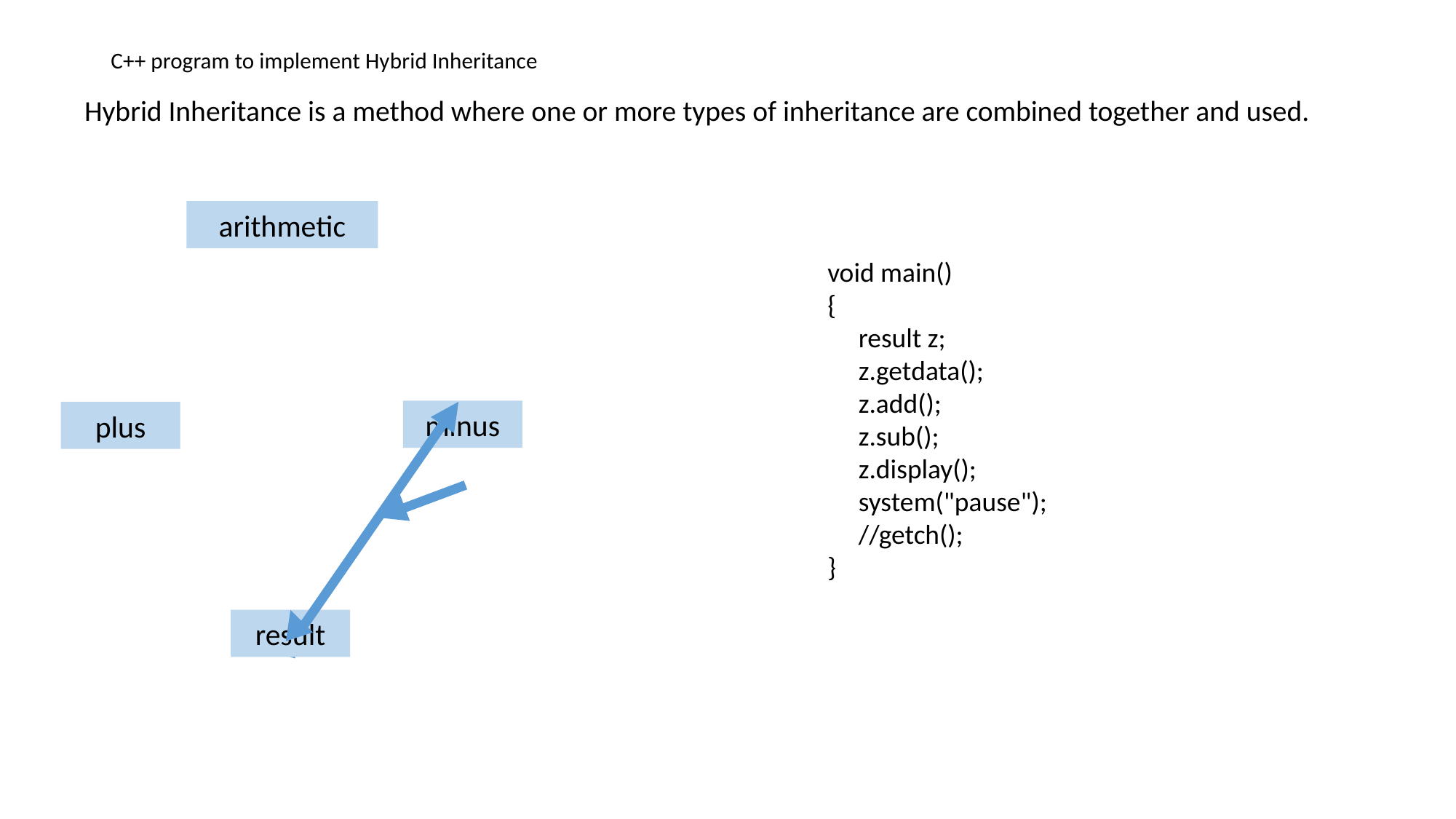

# C++ program to implement Hybrid Inheritance
Hybrid Inheritance is a method where one or more types of inheritance are combined together and used.
arithmetic
void main()
{
     result z;
     z.getdata();
     z.add();
     z.sub();
     z.display();
     system("pause");
     //getch();
}
minus
plus
result